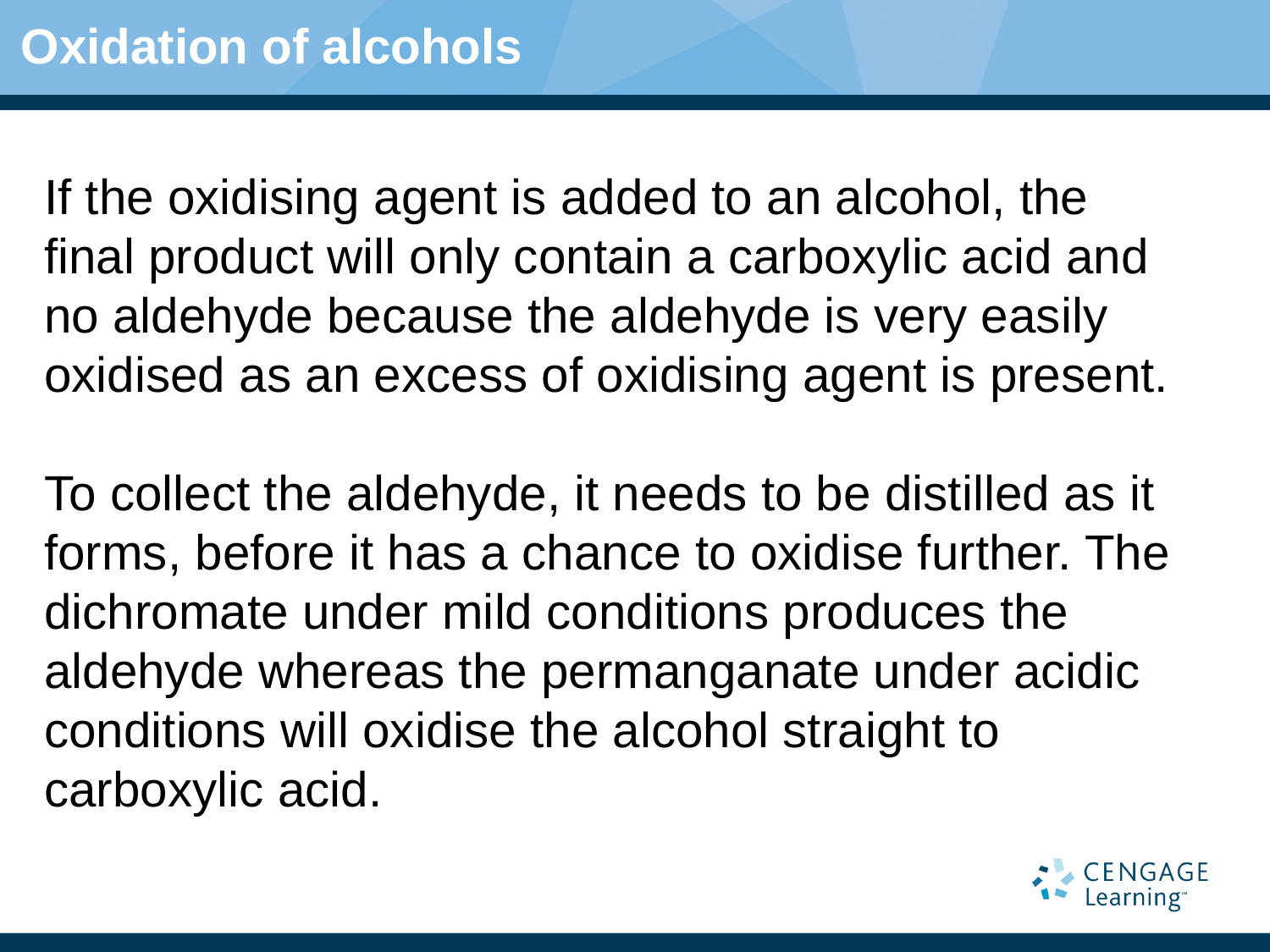

# Oxidation of alcohols
If the oxidising agent is added to an alcohol, the final product will only contain a carboxylic acid and no aldehyde because the aldehyde is very easily oxidised as an excess of oxidising agent is present.

To collect the aldehyde, it needs to be distilled as it forms, before it has a chance to oxidise further. The dichromate under mild conditions produces the aldehyde whereas the permanganate under acidic conditions will oxidise the alcohol straight to carboxylic acid.